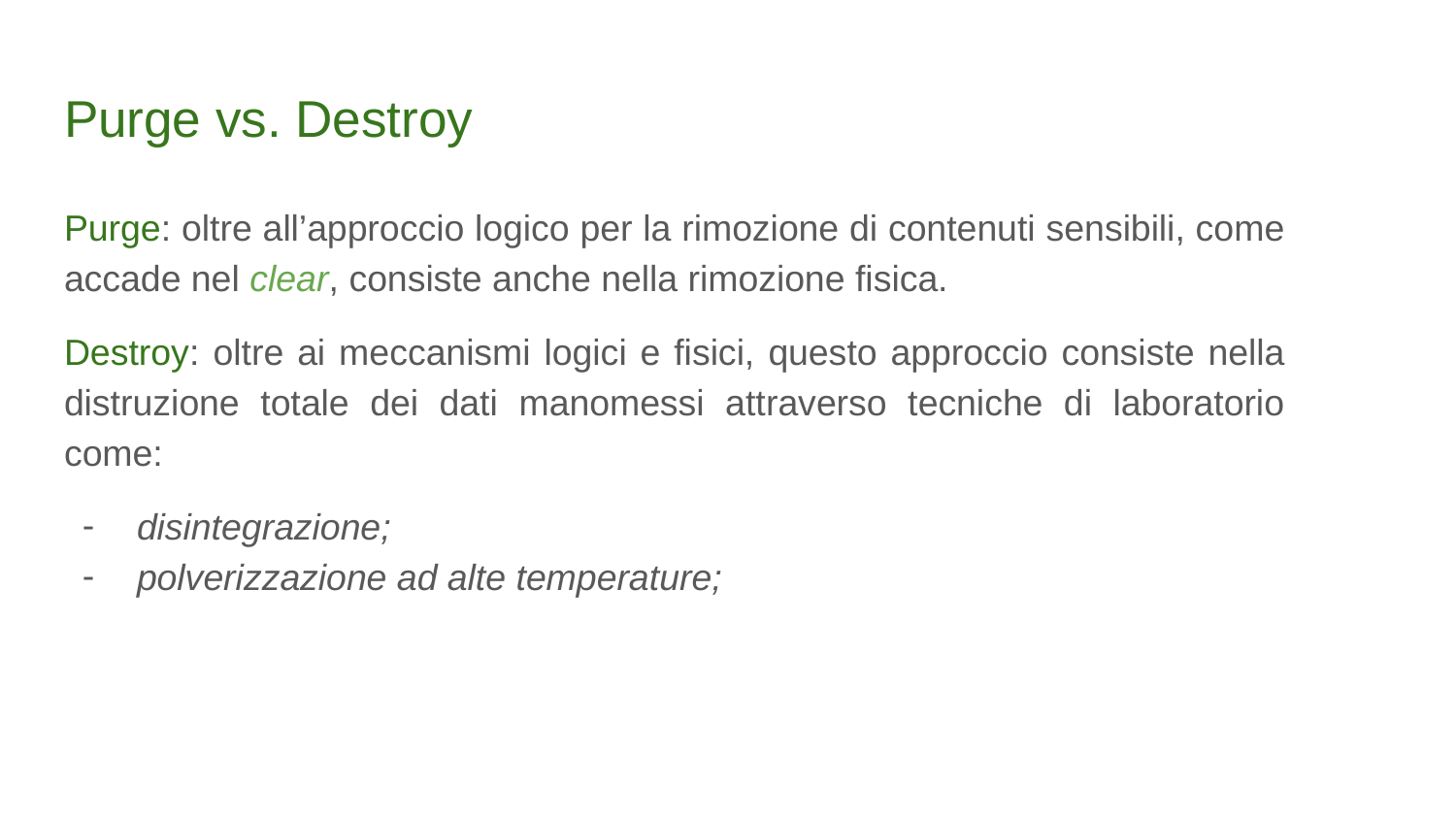

# Purge vs. Destroy
Purge: oltre all’approccio logico per la rimozione di contenuti sensibili, come accade nel clear, consiste anche nella rimozione fisica.
Destroy: oltre ai meccanismi logici e fisici, questo approccio consiste nella distruzione totale dei dati manomessi attraverso tecniche di laboratorio come:
disintegrazione;
polverizzazione ad alte temperature;